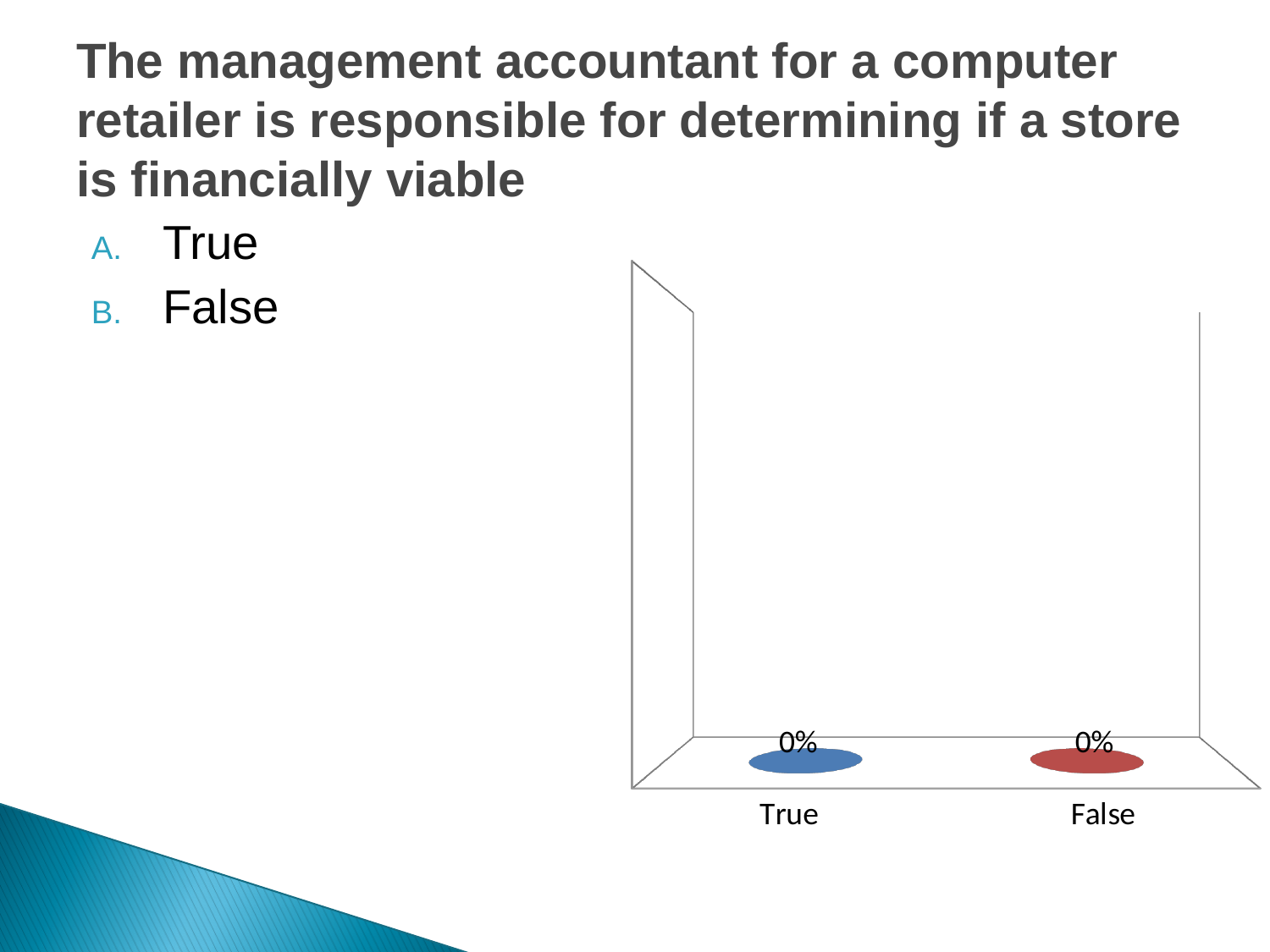

# The management accountant for a computer retailer is responsible for determining if a store is financially viable
True
False

[unsupported chart]